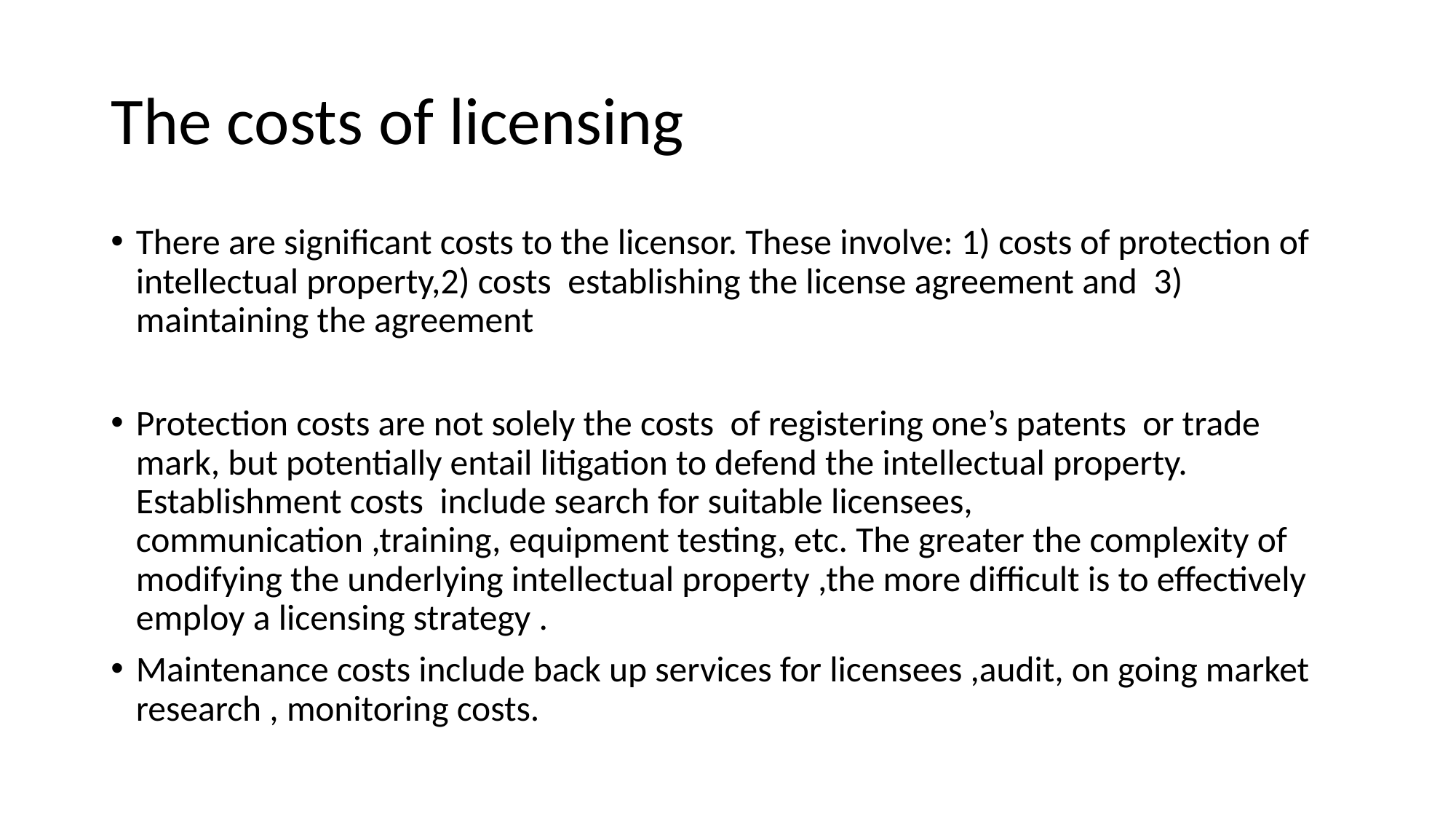

# The costs of licensing
There are significant costs to the licensor. These involve: 1) costs of protection of intellectual property,2) costs  establishing the license agreement and  3) maintaining the agreement

Protection costs are not solely the costs  of registering one’s patents  or trade mark, but potentially entail litigation to defend the intellectual property. Establishment costs  include search for suitable licensees, communication ,training, equipment testing, etc. The greater the complexity of modifying the underlying intellectual property ,the more difficult is to effectively employ a licensing strategy .
Maintenance costs include back up services for licensees ,audit, on going market research , monitoring costs.